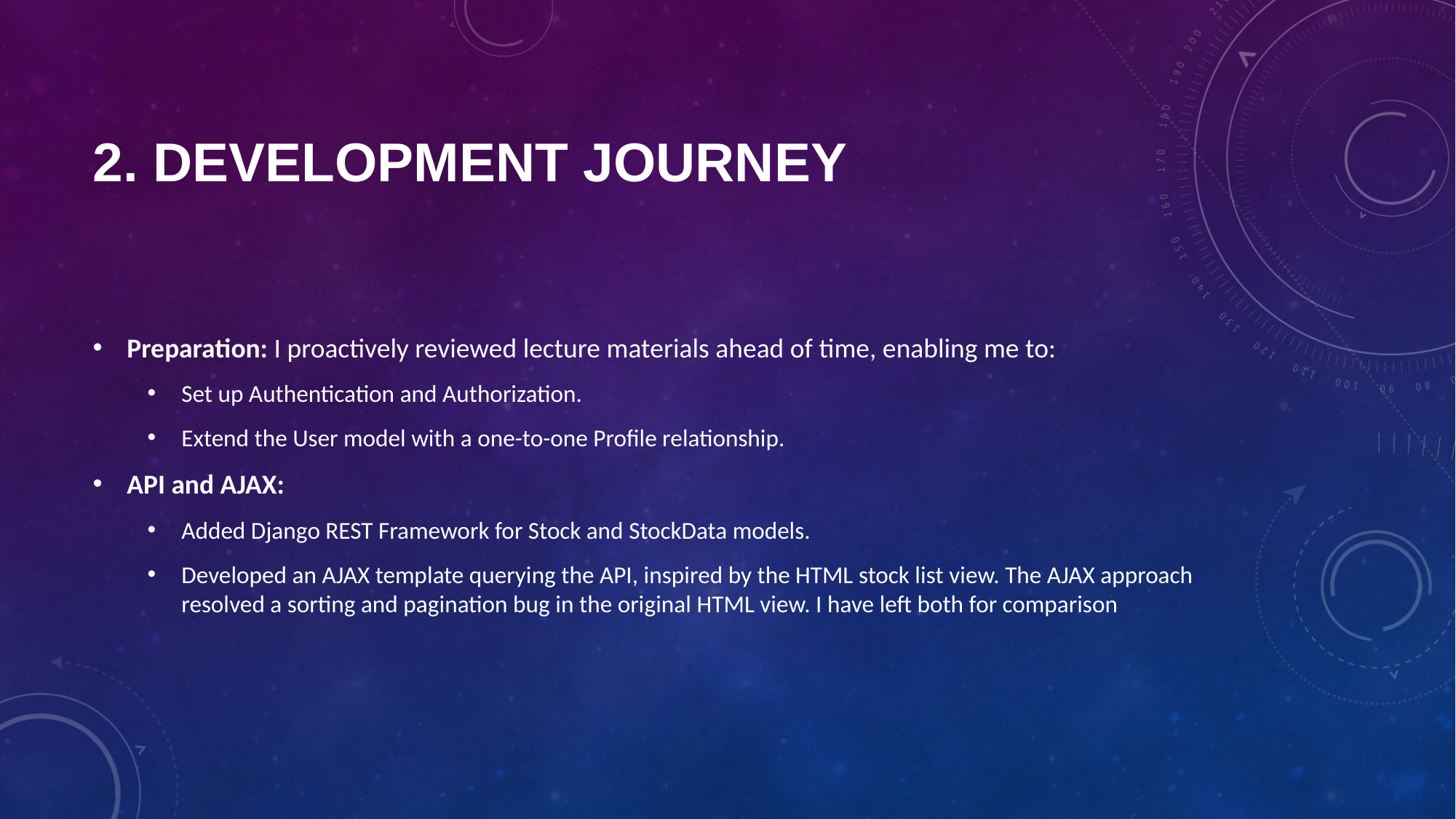

# 2. Development Journey
Preparation: I proactively reviewed lecture materials ahead of time, enabling me to:
Set up Authentication and Authorization.
Extend the User model with a one-to-one Profile relationship.
API and AJAX:
Added Django REST Framework for Stock and StockData models.
Developed an AJAX template querying the API, inspired by the HTML stock list view. The AJAX approach resolved a sorting and pagination bug in the original HTML view. I have left both for comparison